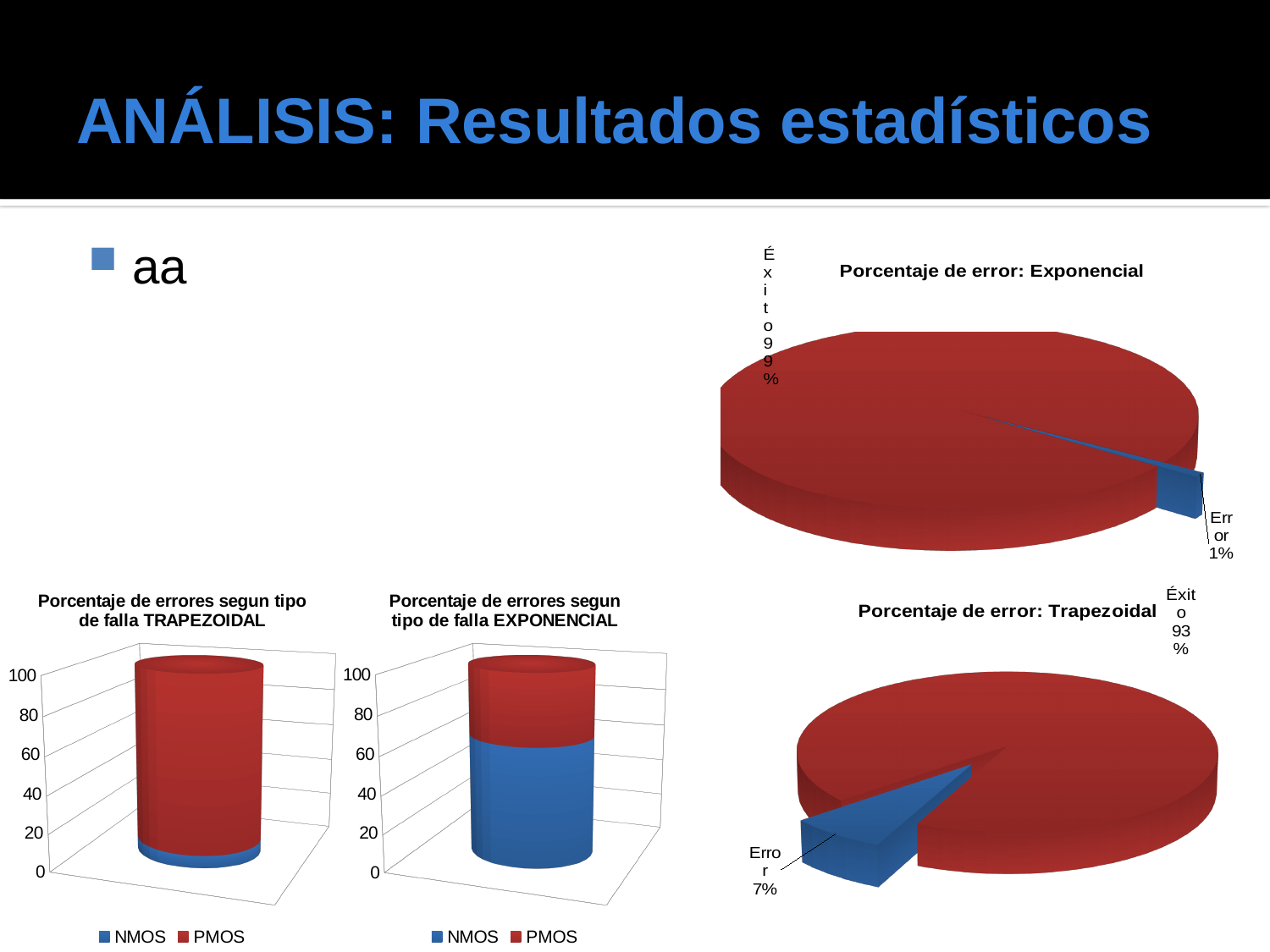

# ANÁLISIS: Resultados estadísticos

[unsupported chart]

aa

[unsupported chart]

[unsupported chart]

[unsupported chart]